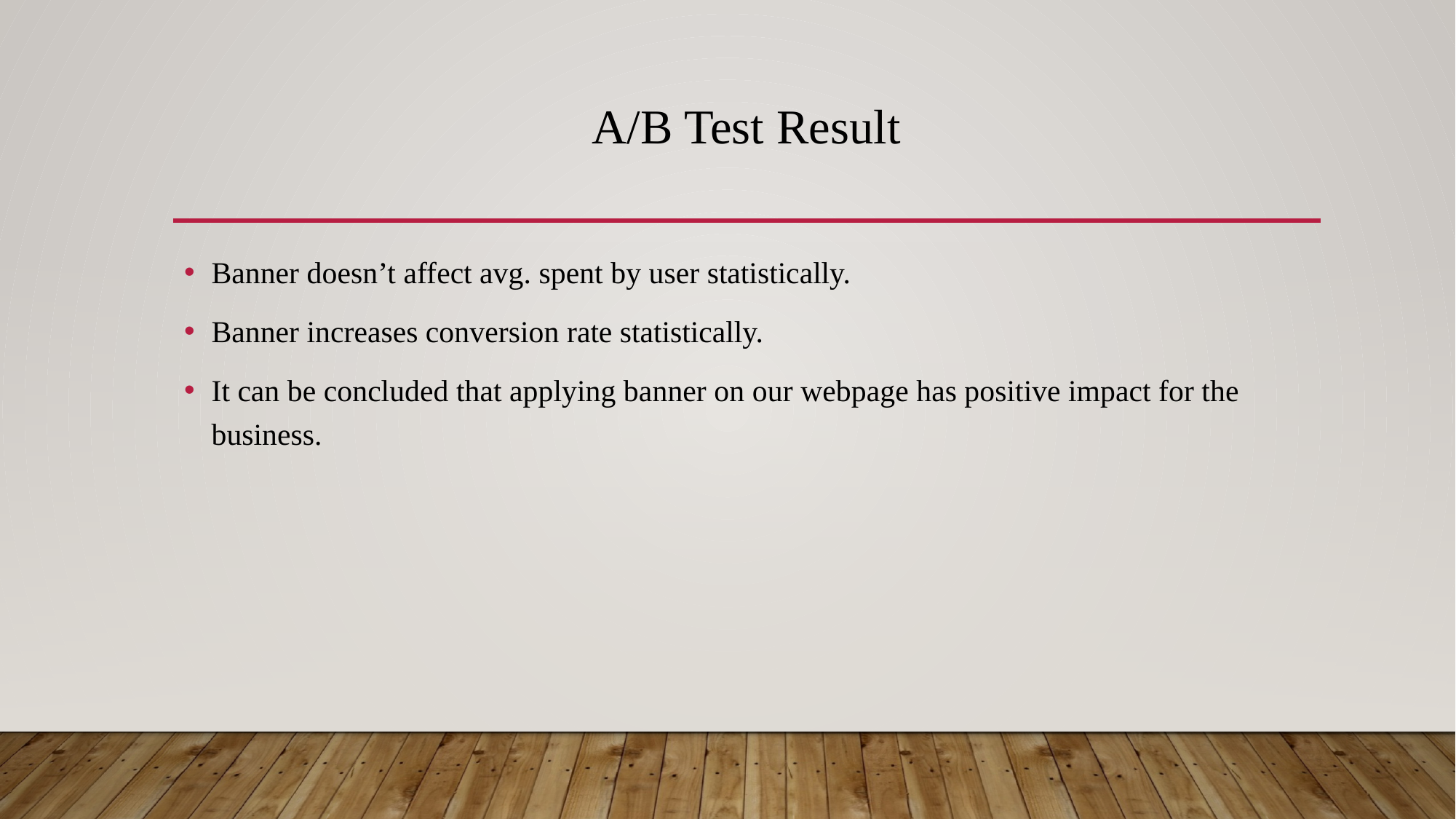

# A/B Test Result
Banner doesn’t affect avg. spent by user statistically.
Banner increases conversion rate statistically.
It can be concluded that applying banner on our webpage has positive impact for the business.